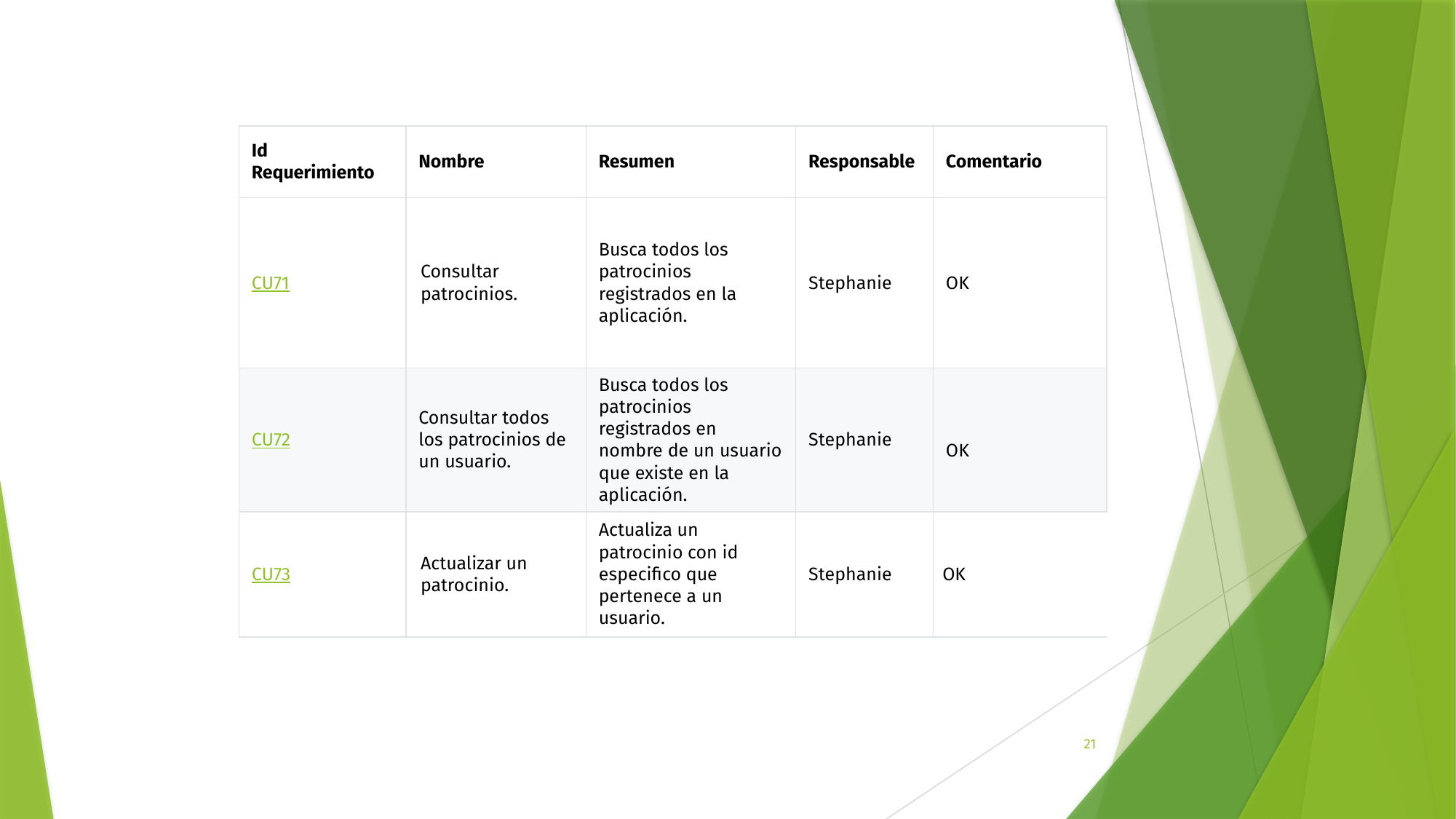

| Id Requerimiento | Nombre | Resumen | Responsable | Comentario |
| --- | --- | --- | --- | --- |
| CU71 | Consultar patrocinios. | Busca todos los patrocinios registrados en la aplicación. | Stephanie | OK |
| CU72 | Consultar todos los patrocinios de un usuario. | Busca todos los patrocinios registrados en nombre de un usuario que existe en la aplicación. | Stephanie | OK |
| CU73 | Actualizar un patrocinio. | Actualiza un patrocinio con id especifico que pertenece a un usuario. | Stephanie | OK |

21